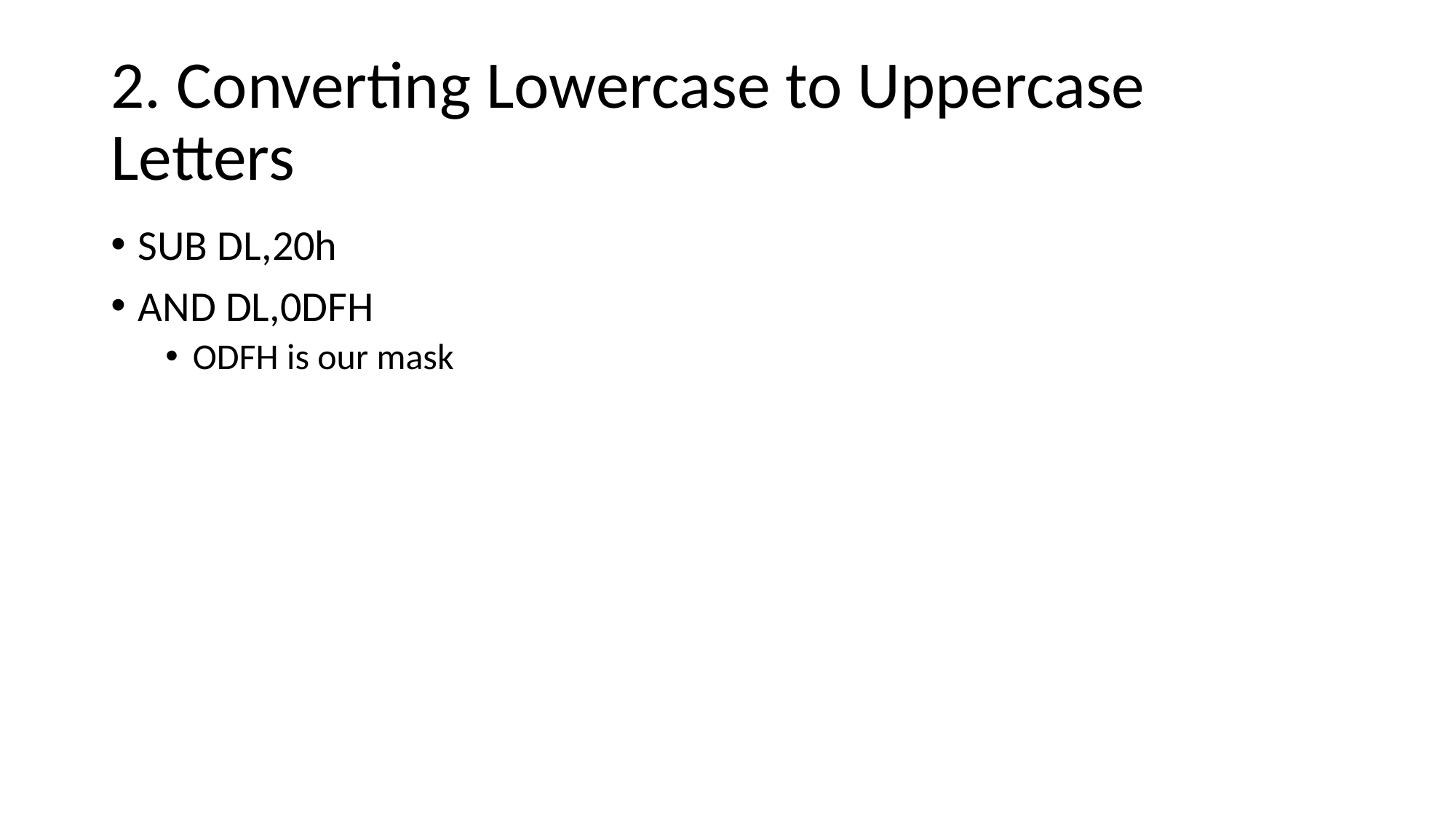

# 2. Converting Lowercase to Uppercase Letters
SUB DL,20h
AND DL,0DFH
ODFH is our mask